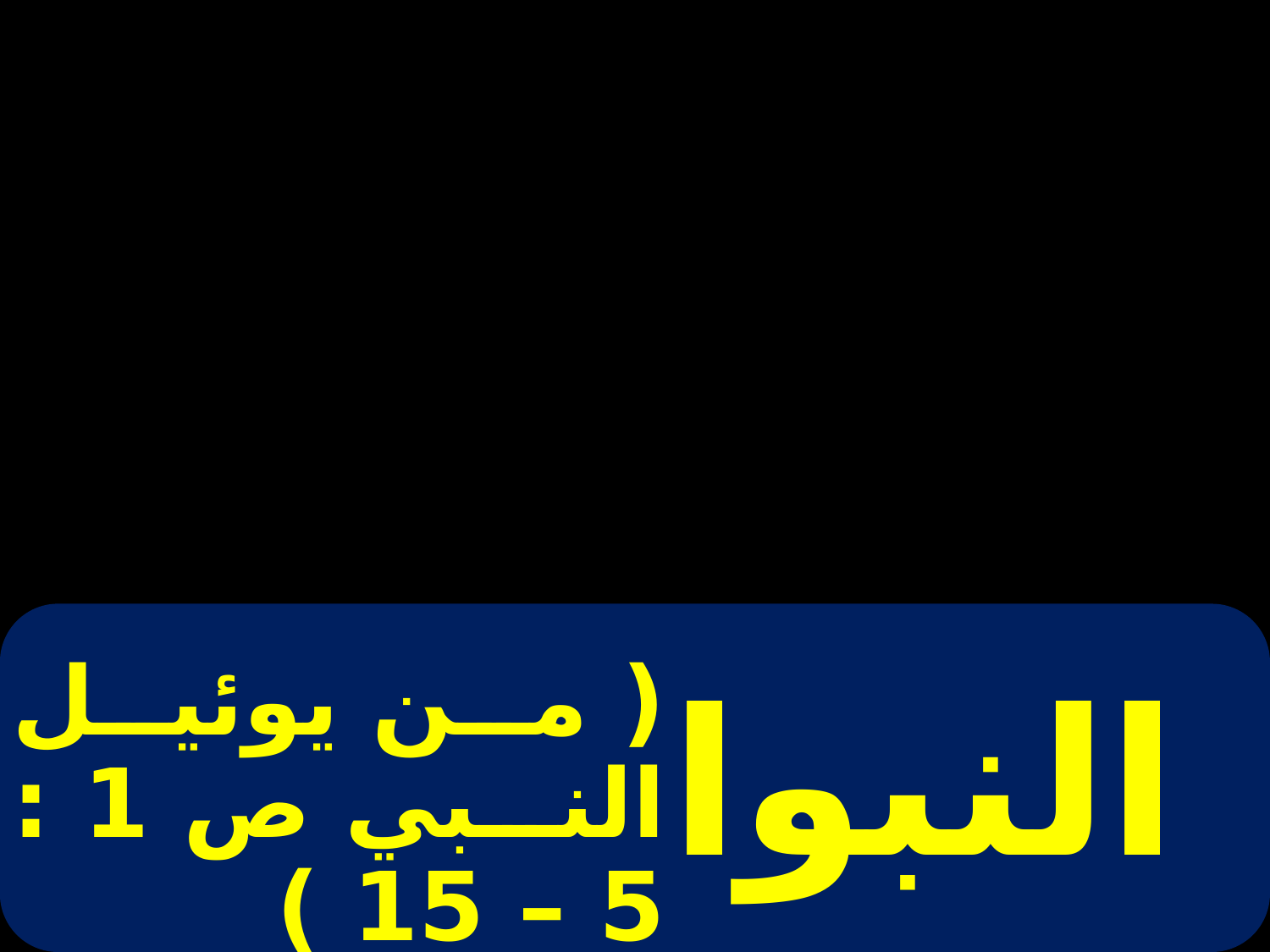

# ( من يوئيل النبي ص 1 : 5 – 15 )